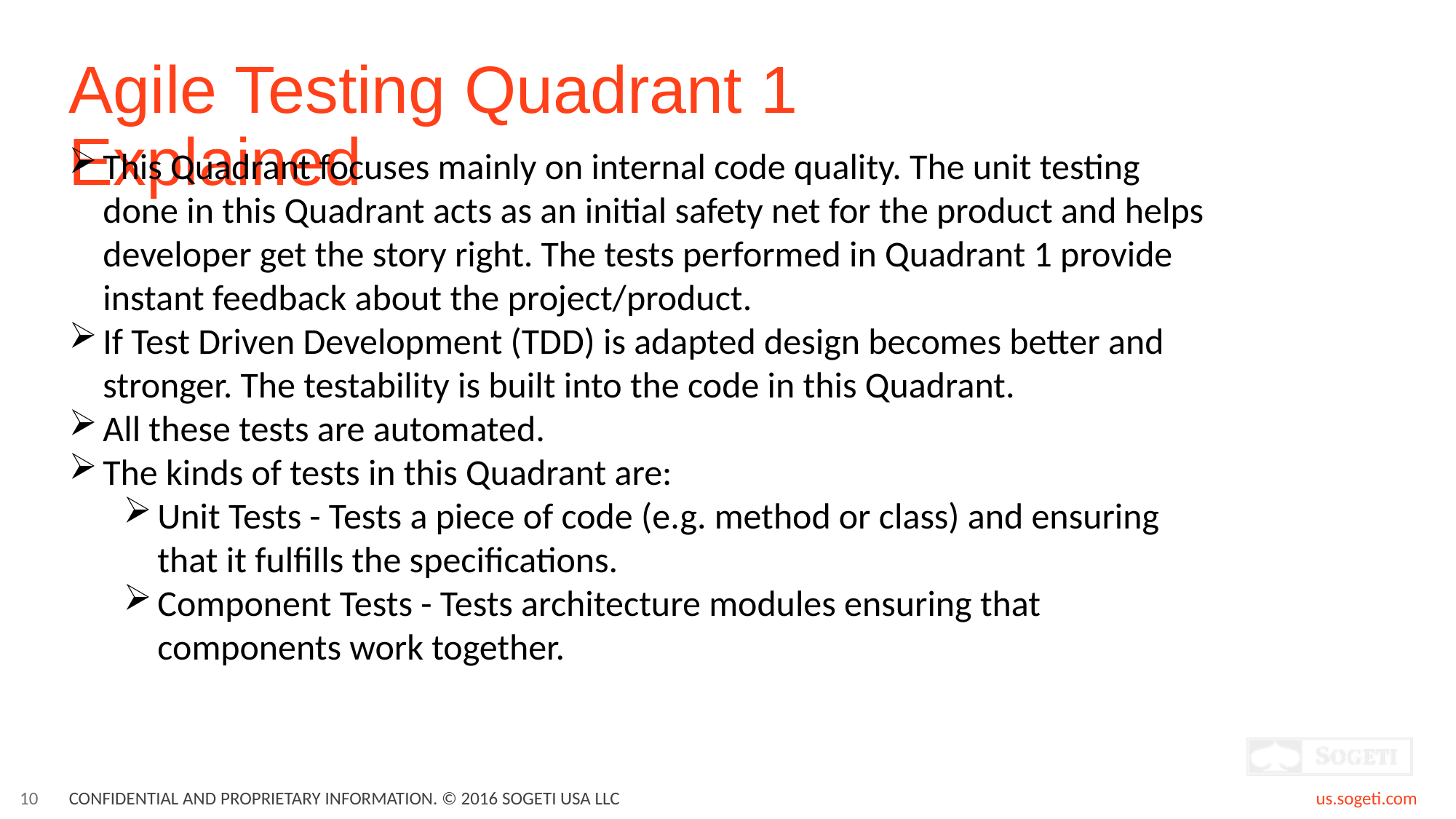

# Agile Testing Quadrant 1 Explained

This Quadrant focuses mainly on internal code quality. The unit testing done in this Quadrant acts as an initial safety net for the product and helps developer get the story right. The tests performed in Quadrant 1 provide instant feedback about the project/product.
If Test Driven Development (TDD) is adapted design becomes better and stronger. The testability is built into the code in this Quadrant.
All these tests are automated.
The kinds of tests in this Quadrant are:
Unit Tests - Tests a piece of code (e.g. method or class) and ensuring that it fulfills the specifications.
Component Tests - Tests architecture modules ensuring that components work together.
10
CONFIDENTIAL AND PROPRIETARY INFORMATION. © 2016 SOGETI USA LLC